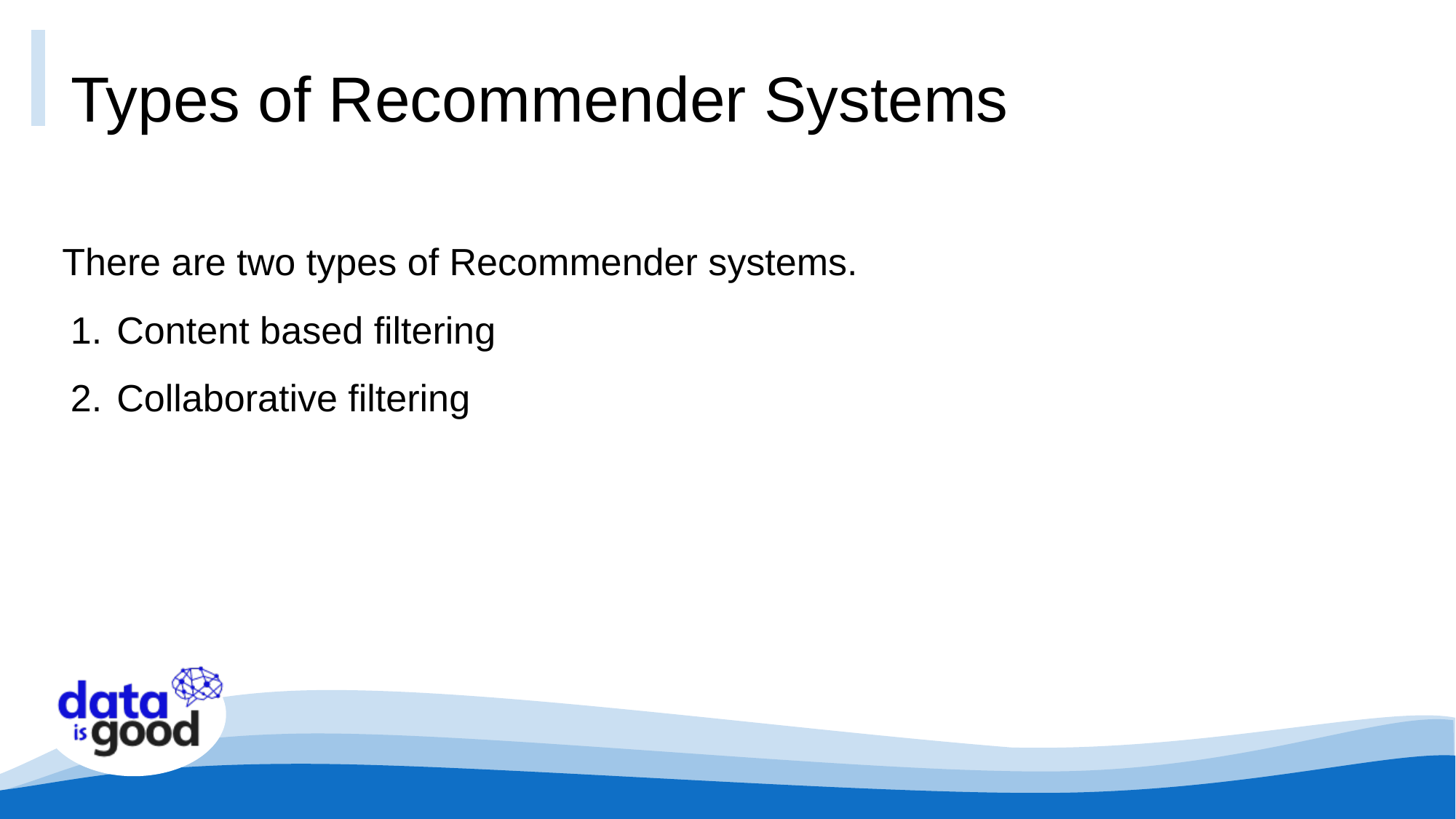

# Types of Recommender Systems
There are two types of Recommender systems.
Content based filtering
Collaborative filtering